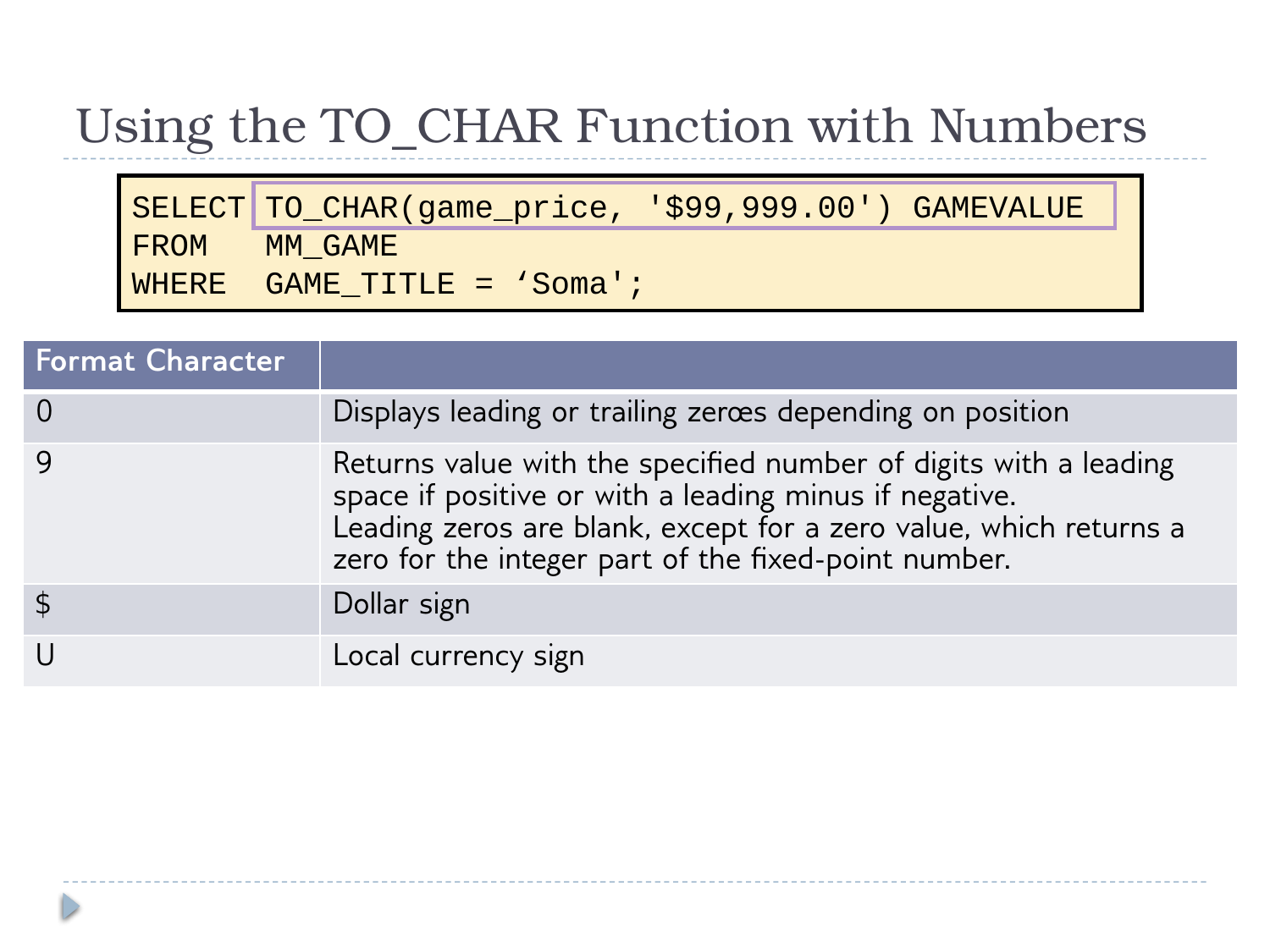

# Using the TO_CHAR Function with Numbers
SELECT TO_CHAR(game_price, '$99,999.00') GAMEVALUE
FROM   MM_GAME
WHERE  GAME_TITLE = ‘Soma';

| Format Character |  |
| --- | --- |
| 0 | Displays leading or trailing zeroes depending on position |
| 9 | Returns value with the specified number of digits with a leading space if positive or with a leading minus if negative. Leading zeros are blank, except for a zero value, which returns a zero for the integer part of the fixed-point number. |
| $ | Dollar sign |
| U | Local currency sign |